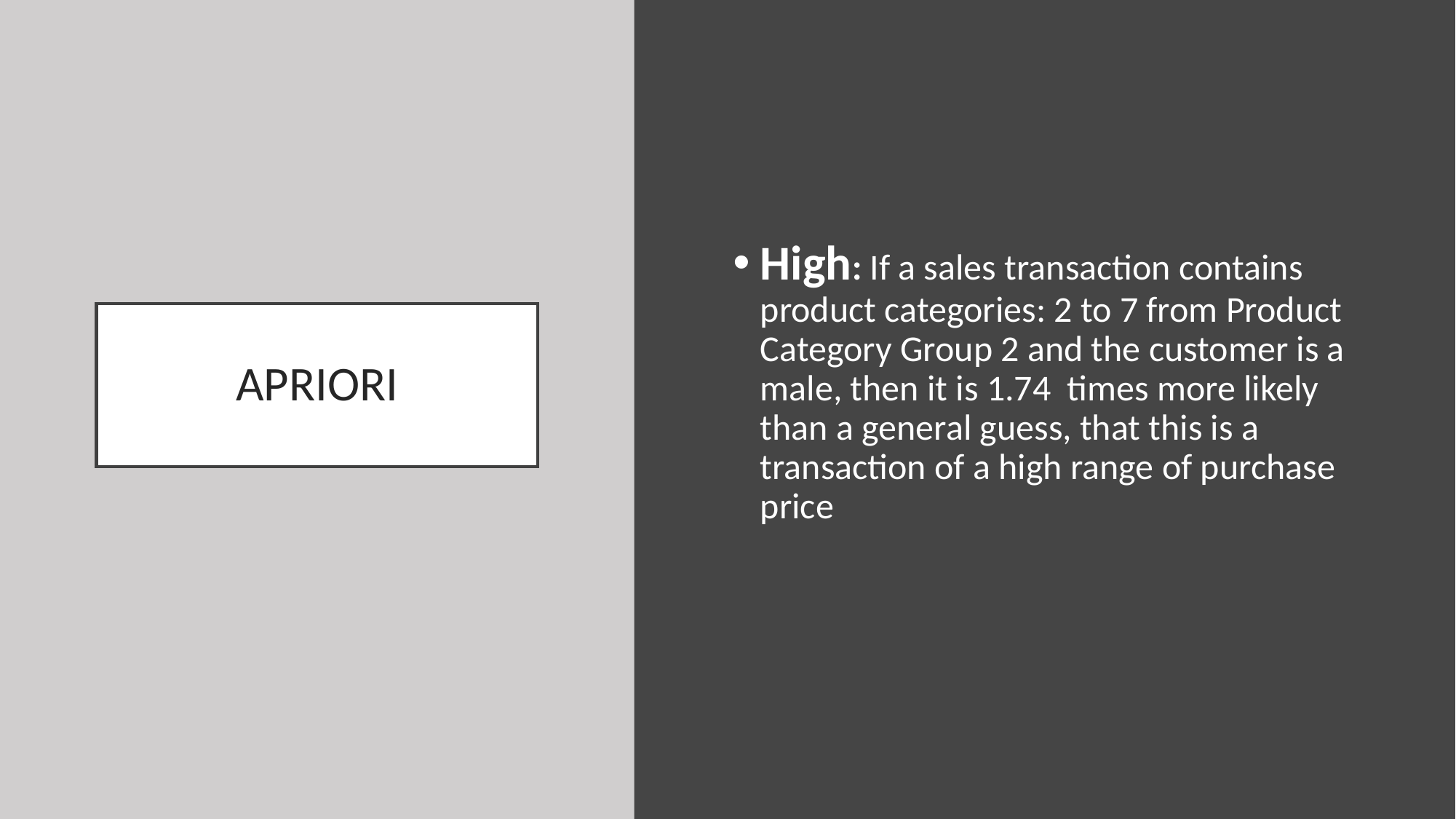

High: If a sales transaction contains product categories: 2 to 7 from Product Category Group 2 and the customer is a male, then it is 1.74  times more likely than a general guess, that this is a transaction of a high range of purchase price

# APRIORI